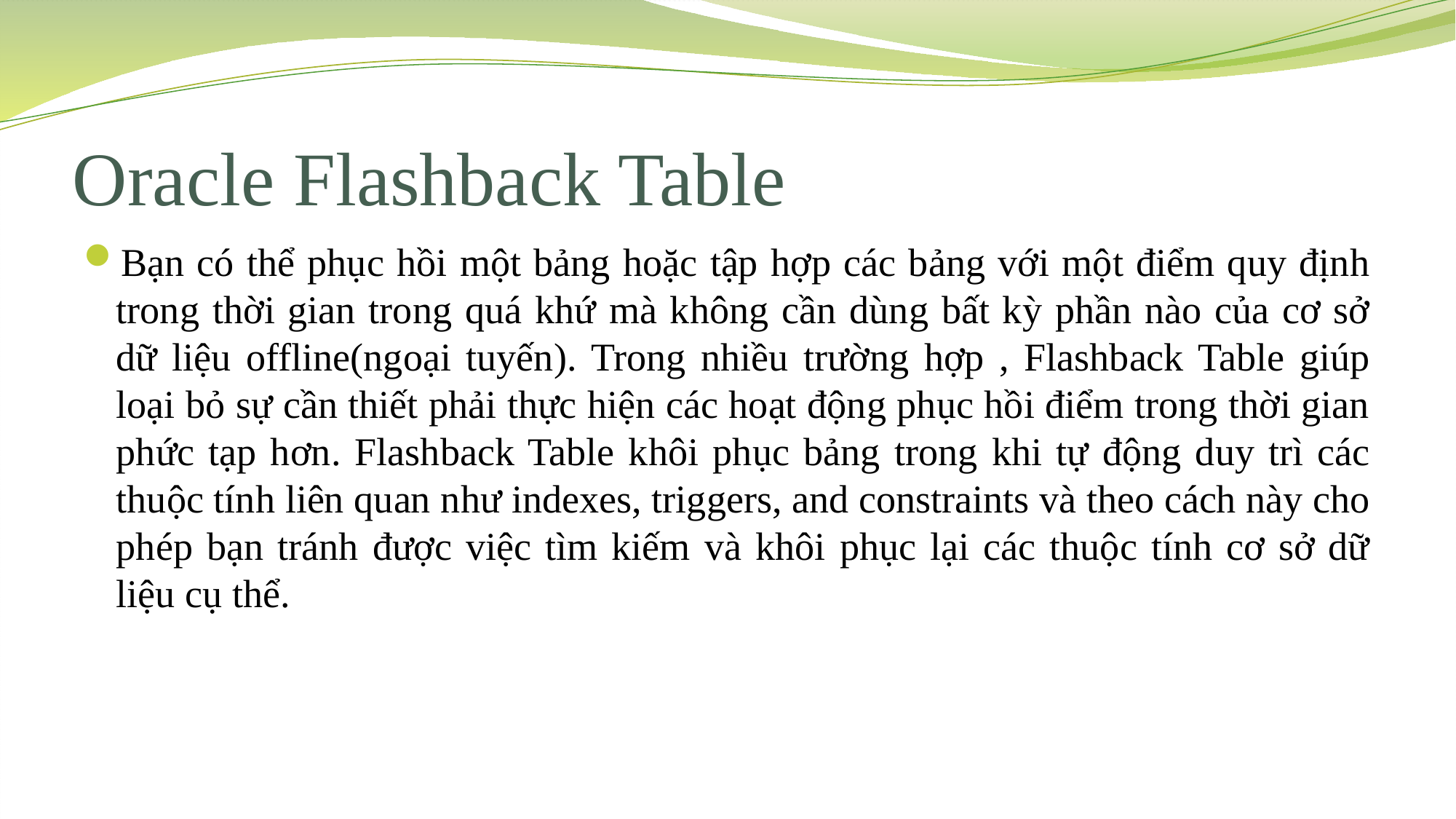

# Oracle Flashback Table
Bạn có thể phục hồi một bảng hoặc tập hợp các bảng với một điểm quy định trong thời gian trong quá khứ mà không cần dùng bất kỳ phần nào của cơ sở dữ liệu offline(ngoại tuyến). Trong nhiều trường hợp , Flashback Table giúp loại bỏ sự cần thiết phải thực hiện các hoạt động phục hồi điểm trong thời gian phức tạp hơn. Flashback Table khôi phục bảng trong khi tự động duy trì các thuộc tính liên quan như indexes, triggers, and constraints và theo cách này cho phép bạn tránh được việc tìm kiếm và khôi phục lại các thuộc tính cơ sở dữ liệu cụ thể.